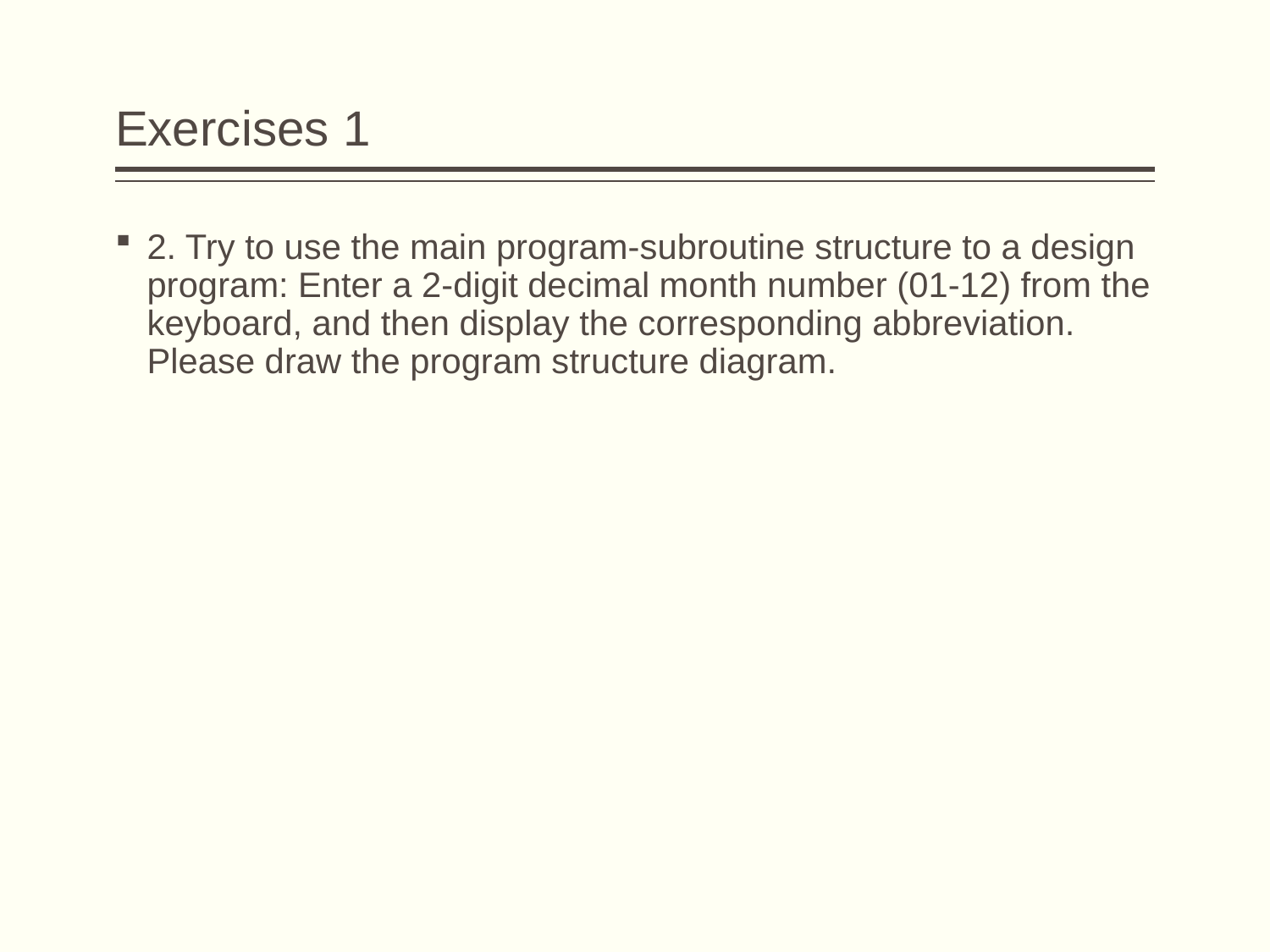

# Exercises 1
2. Try to use the main program-subroutine structure to a design program: Enter a 2-digit decimal month number (01-12) from the keyboard, and then display the corresponding abbreviation. Please draw the program structure diagram.